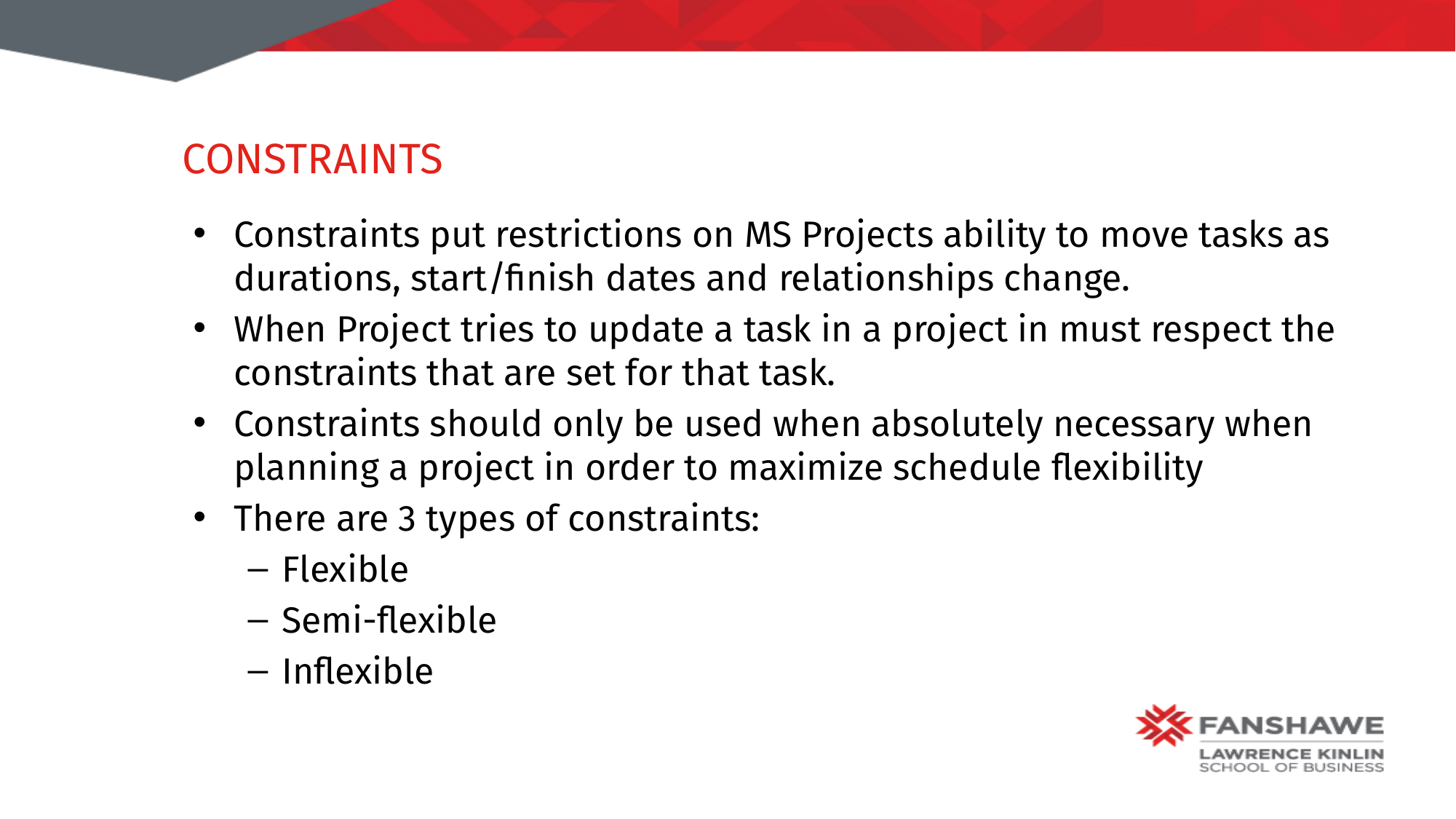

# Constraints
Constraints put restrictions on MS Projects ability to move tasks as durations, start/finish dates and relationships change.
When Project tries to update a task in a project in must respect the constraints that are set for that task.
Constraints should only be used when absolutely necessary when planning a project in order to maximize schedule flexibility
There are 3 types of constraints:
Flexible
Semi-flexible
Inflexible